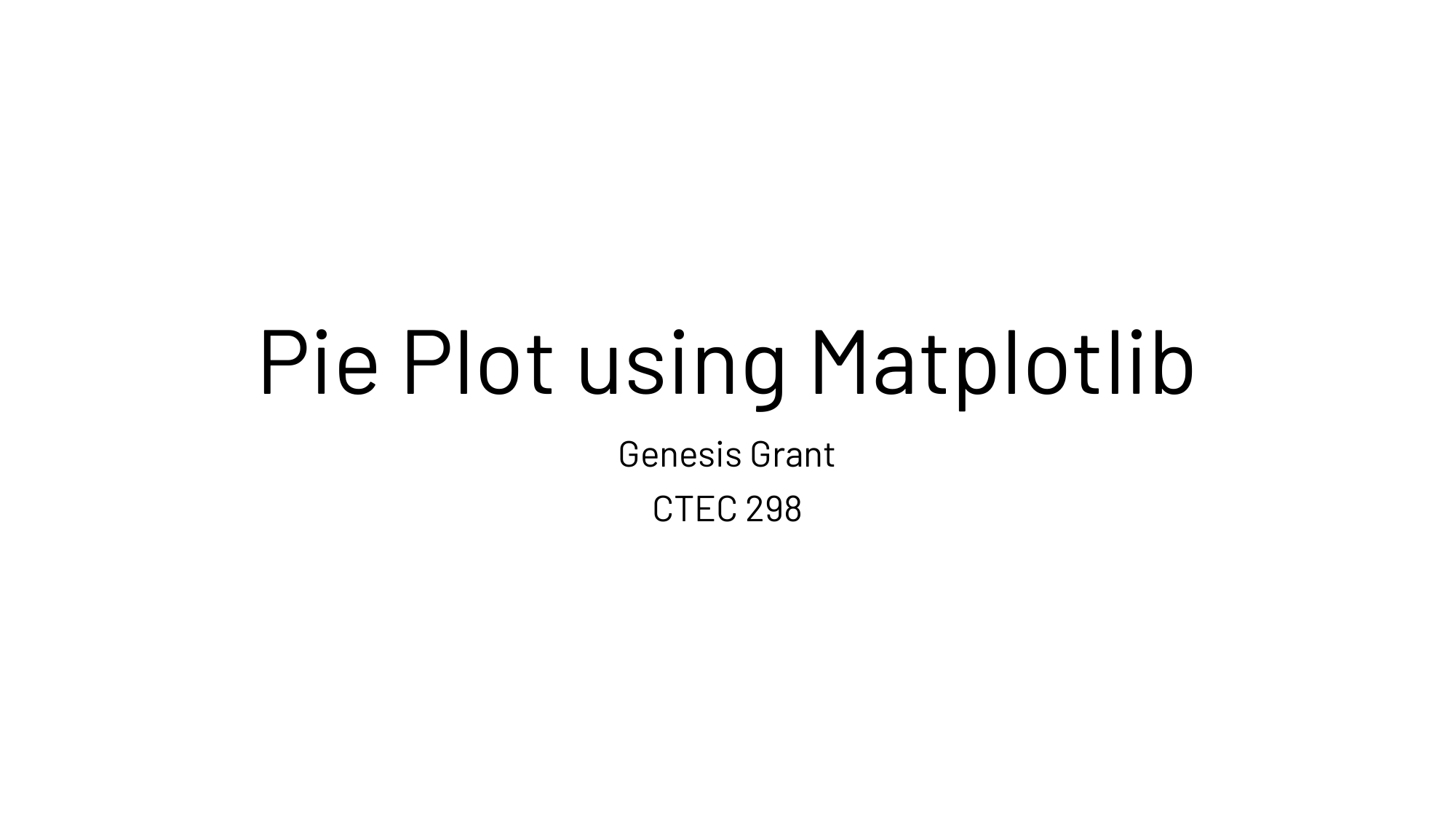

# Pie Plot using Matplotlib
Genesis Grant
CTEC 298